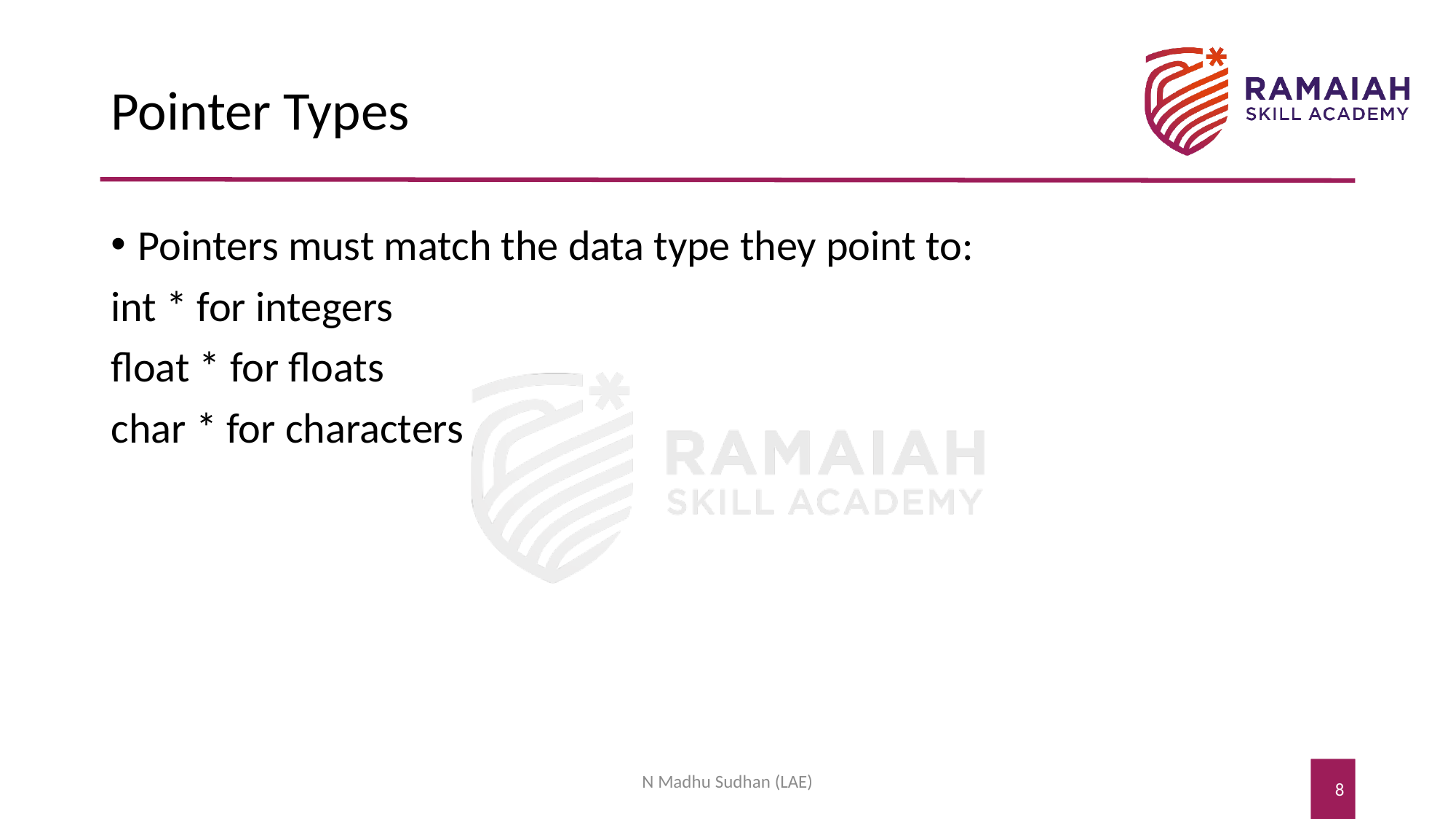

# Pointer Types
Pointers must match the data type they point to:
int * for integers
float * for floats
char * for characters
N Madhu Sudhan (LAE)